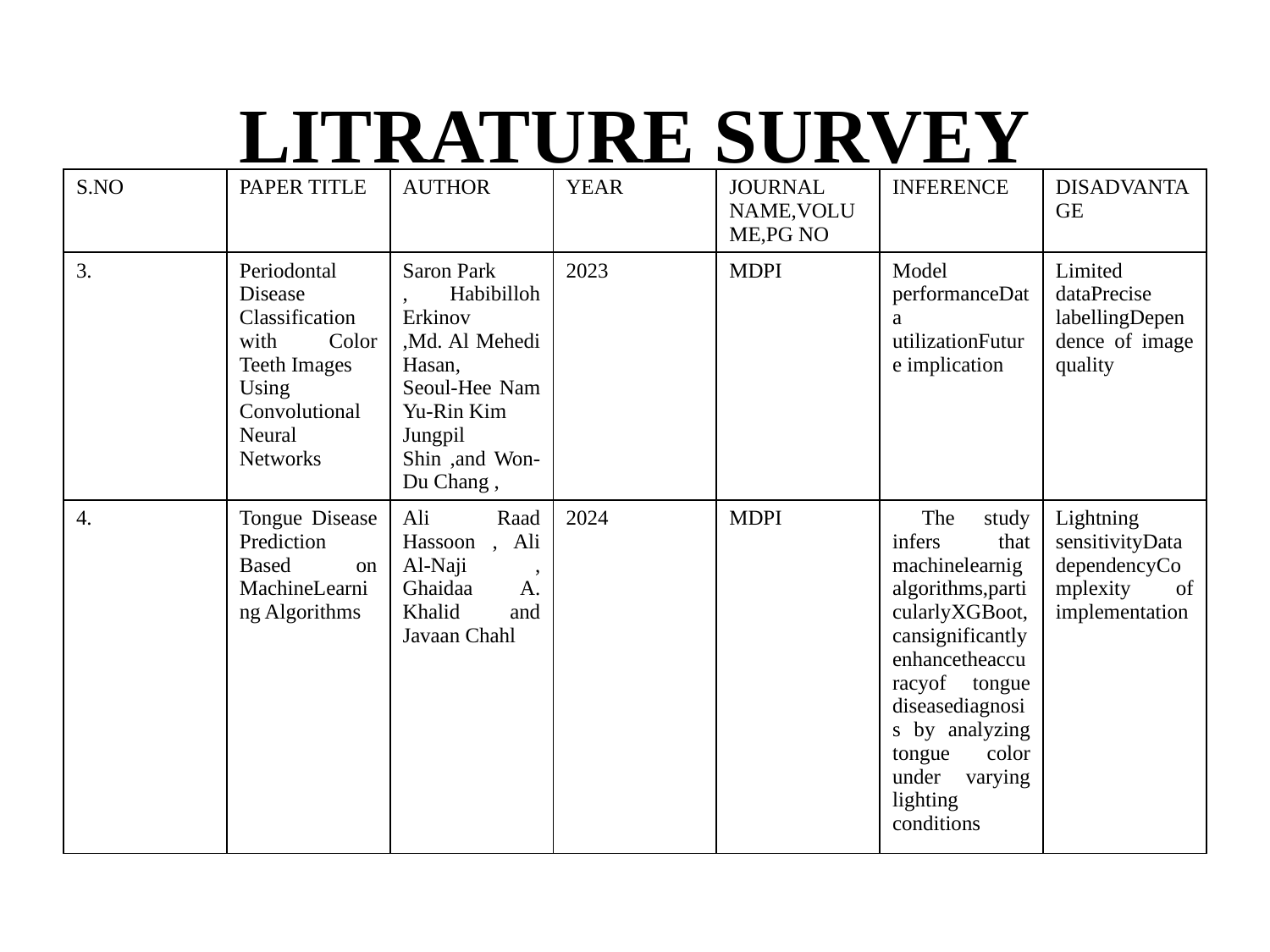

# LITRATURE SURVEY
| S.NO | PAPER TITLE | AUTHOR | YEAR | JOURNAL NAME,VOLUME,PG NO | INFERENCE | DISADVANTAGE |
| --- | --- | --- | --- | --- | --- | --- |
| 3. | Periodontal Disease Classification with Color Teeth Images Using Convolutional Neural Networks | Saron Park , Habibilloh Erkinov ,Md. Al Mehedi Hasan, Seoul-Hee Nam Yu-Rin Kim Jungpil Shin ,and Won-Du Chang , | 2023 | MDPI | Model performanceData utilizationFuture implication | Limited dataPrecise labellingDependence of image quality |
| 4. | Tongue Disease Prediction Based on MachineLearning Algorithms | Ali Raad Hassoon , Ali Al-Naji , Ghaidaa A. Khalid and Javaan Chahl | 2024 | MDPI | The study infers that machinelearnig algorithms,particularlyXGBoot, cansignificantly enhancetheaccuracyof tongue diseasediagnosis by analyzing tongue color under varying lighting conditions | Lightning sensitivityData dependencyComplexity of implementation |